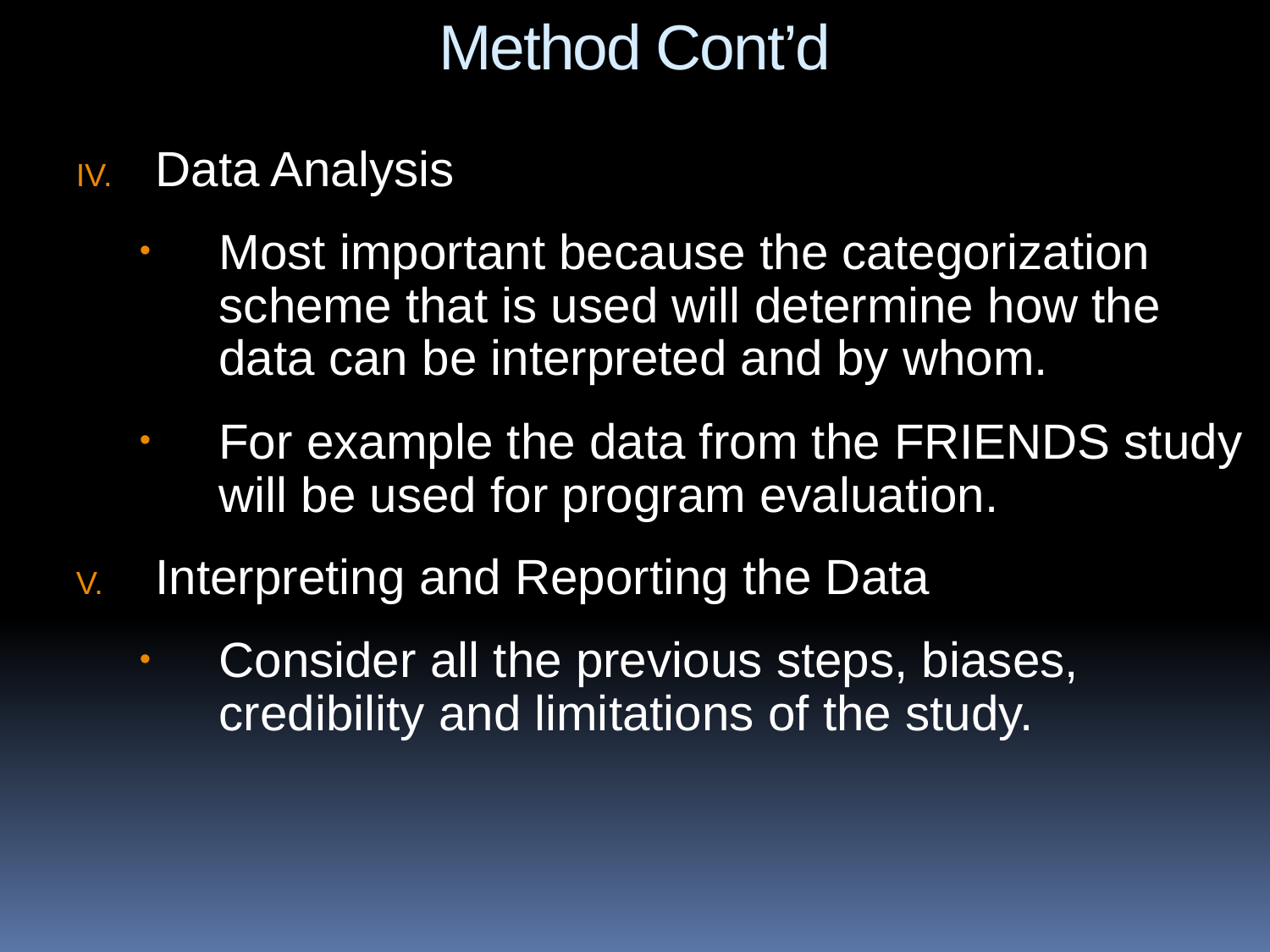

Method Cont’d
Data Analysis
Most important because the categorization scheme that is used will determine how the data can be interpreted and by whom.
For example the data from the FRIENDS study will be used for program evaluation.
Interpreting and Reporting the Data
Consider all the previous steps, biases, credibility and limitations of the study.